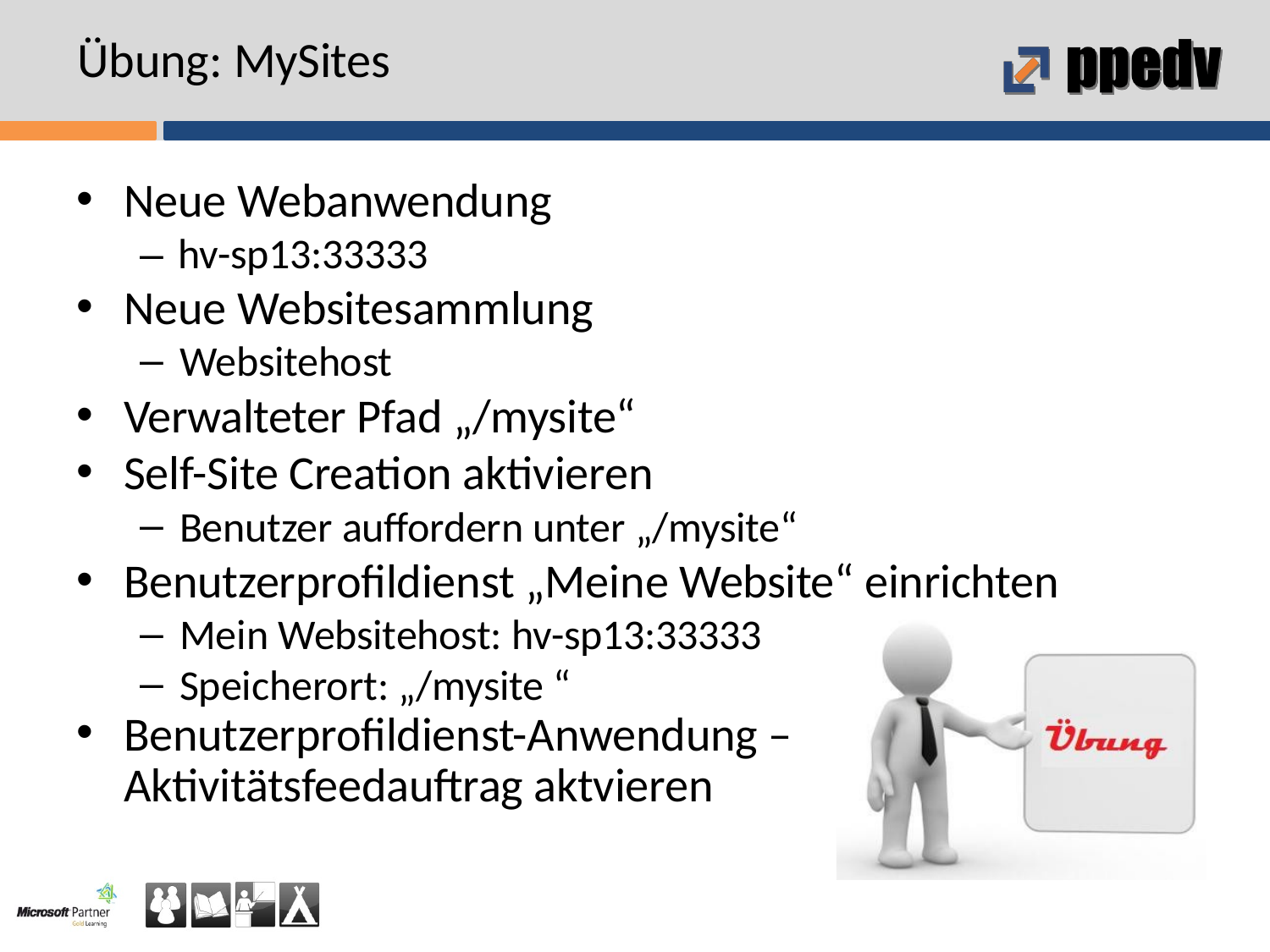

# Übung: MySites
Neue Webanwendung
– hv-sp13:33333
Neue Websitesammlung
Websitehost
Verwalteter Pfad „/mysite“
Self-Site Creation aktivieren
Benutzer auffordern unter „/mysite“
Benutzerprofildienst „Meine Website“ einrichten
Mein Websitehost: hv-sp13:33333
Speicherort: „/mysite “
Benutzerprofildienst-Anwendung –
Aktivitätsfeedauftrag aktvieren